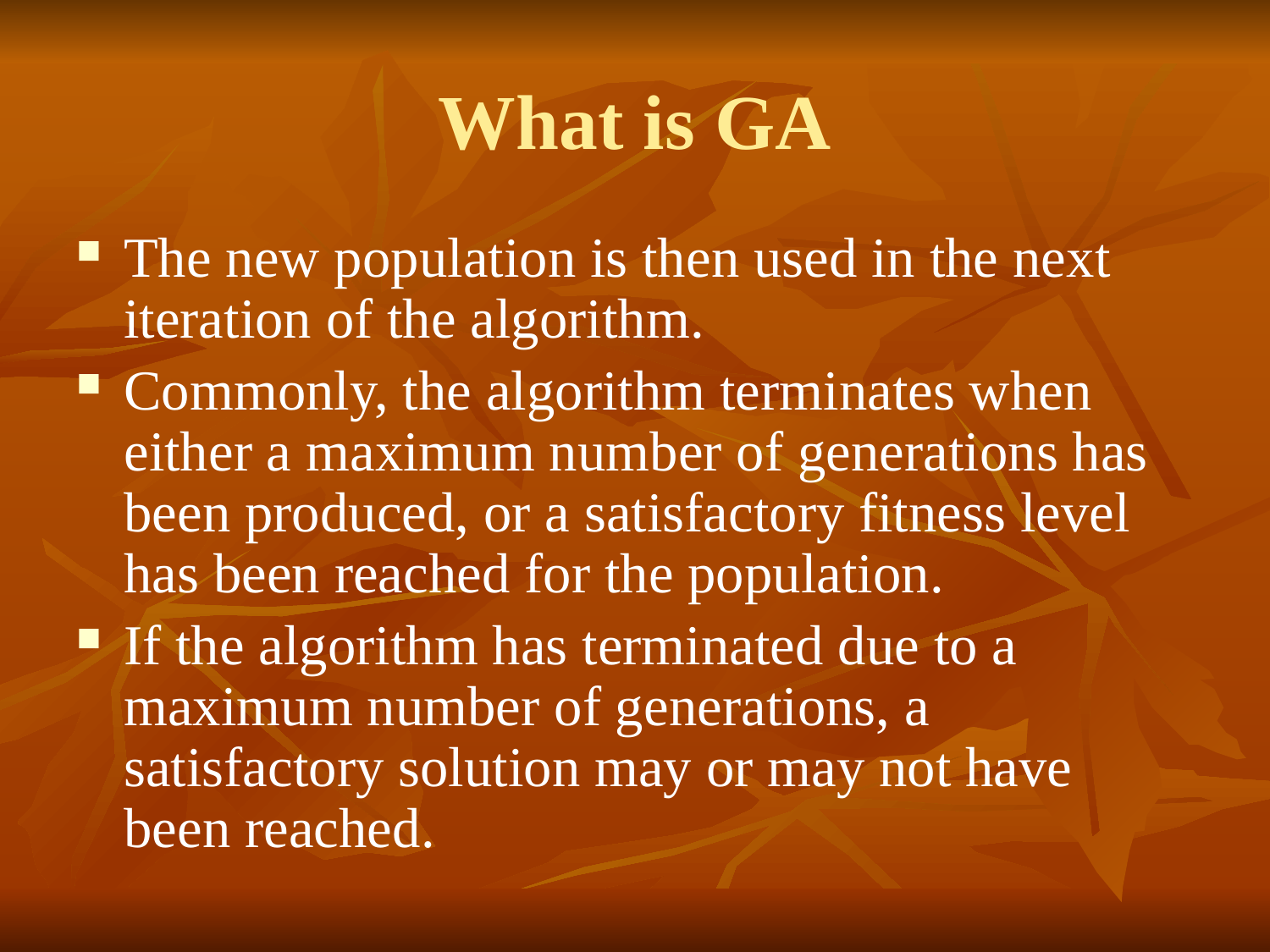

# What is GA
The new population is then used in the next iteration of the algorithm.
Commonly, the algorithm terminates when either a maximum number of generations has been produced, or a satisfactory fitness level has been reached for the population.
If the algorithm has terminated due to a maximum number of generations, a satisfactory solution may or may not have been reached.